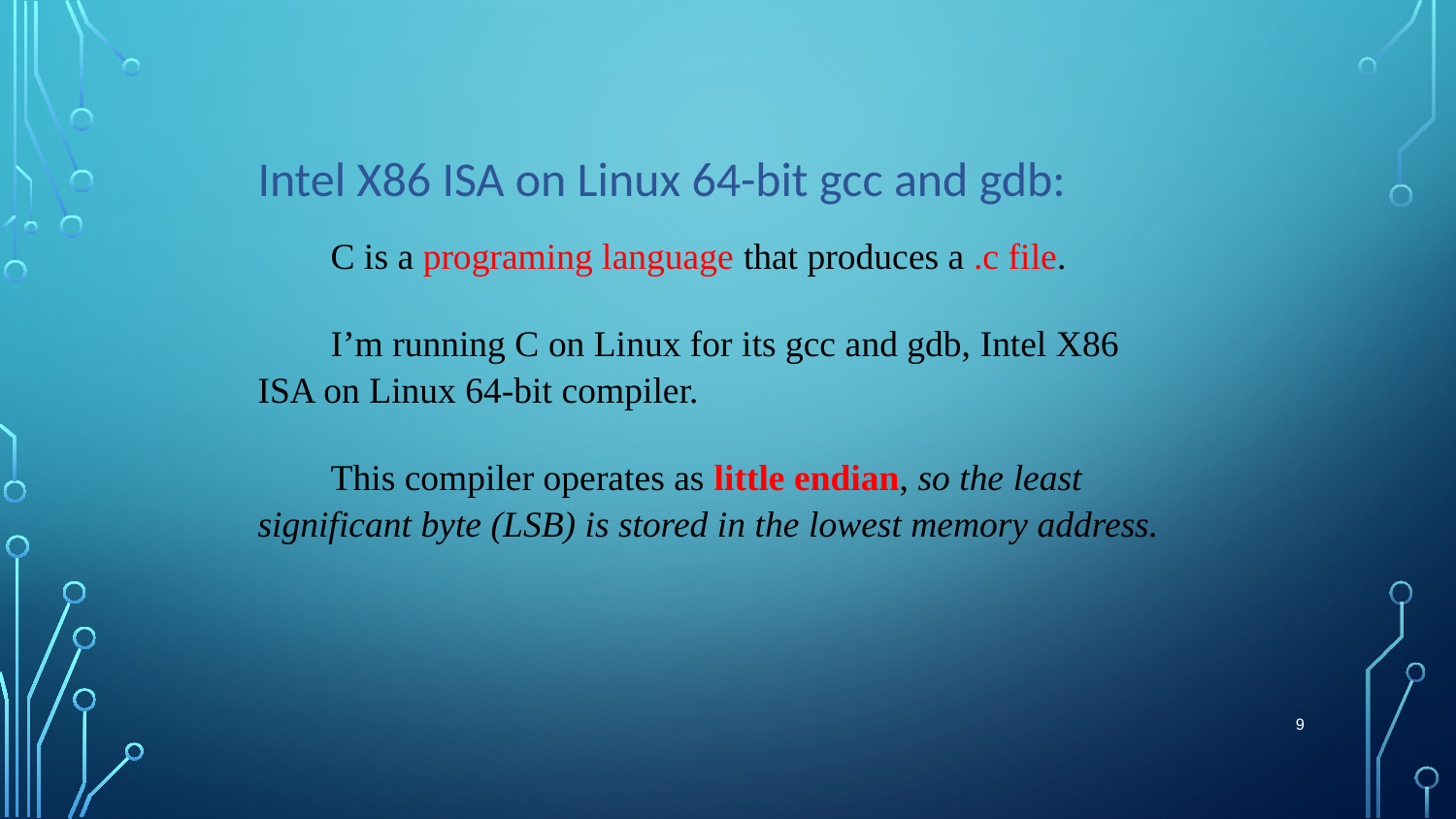

Intel X86 ISA on Linux 64-bit gcc and gdb:
C is a programing language that produces a .c file.
I’m running C on Linux for its gcc and gdb, Intel X86 ISA on Linux 64-bit compiler.
This compiler operates as little endian, so the least significant byte (LSB) is stored in the lowest memory address.
9